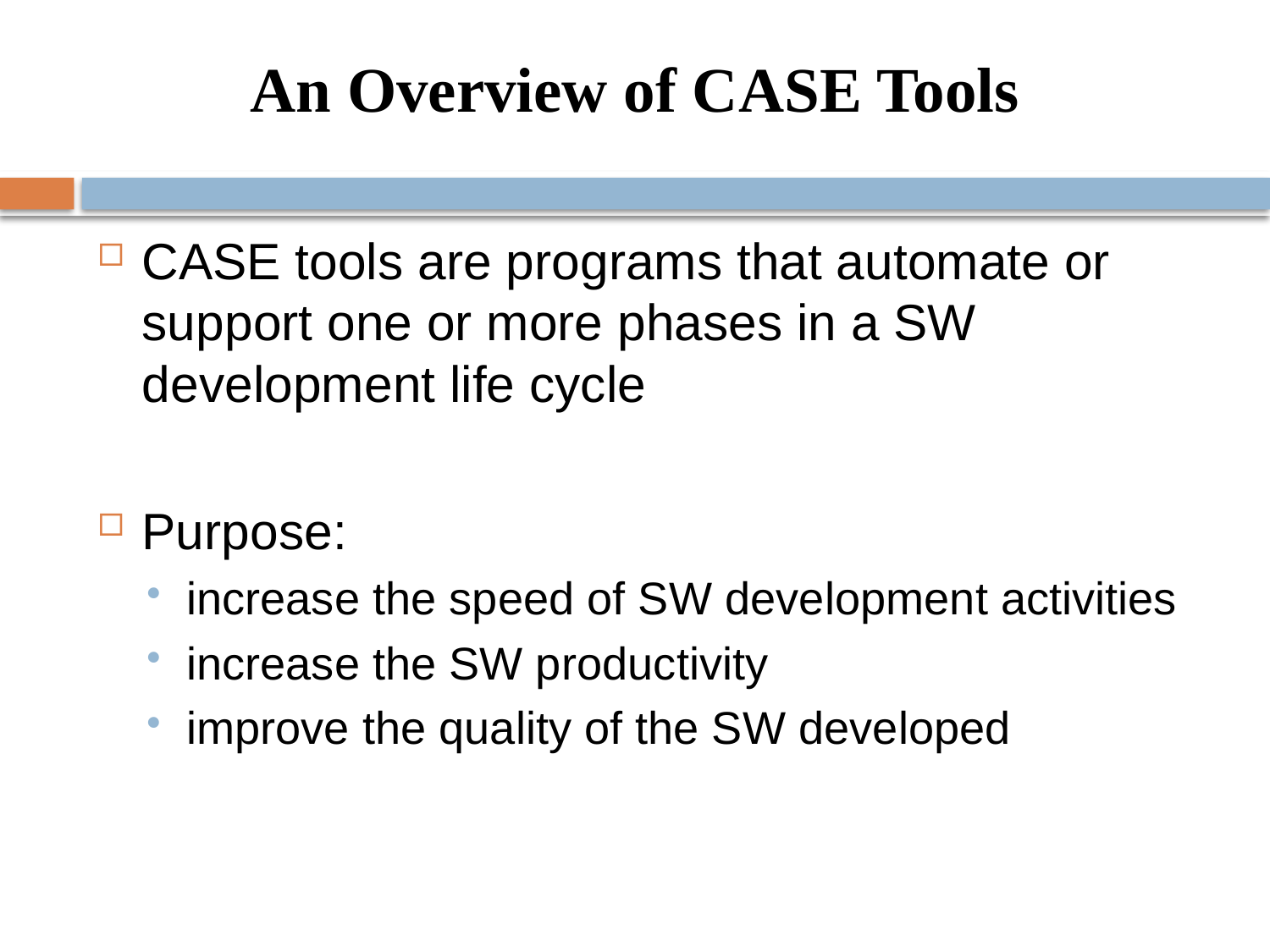

An Overview of CASE Tools
CASE tools are programs that automate or support one or more phases in a SW development life cycle

Purpose:
increase the speed of SW development activities
increase the SW productivity
improve the quality of the SW developed